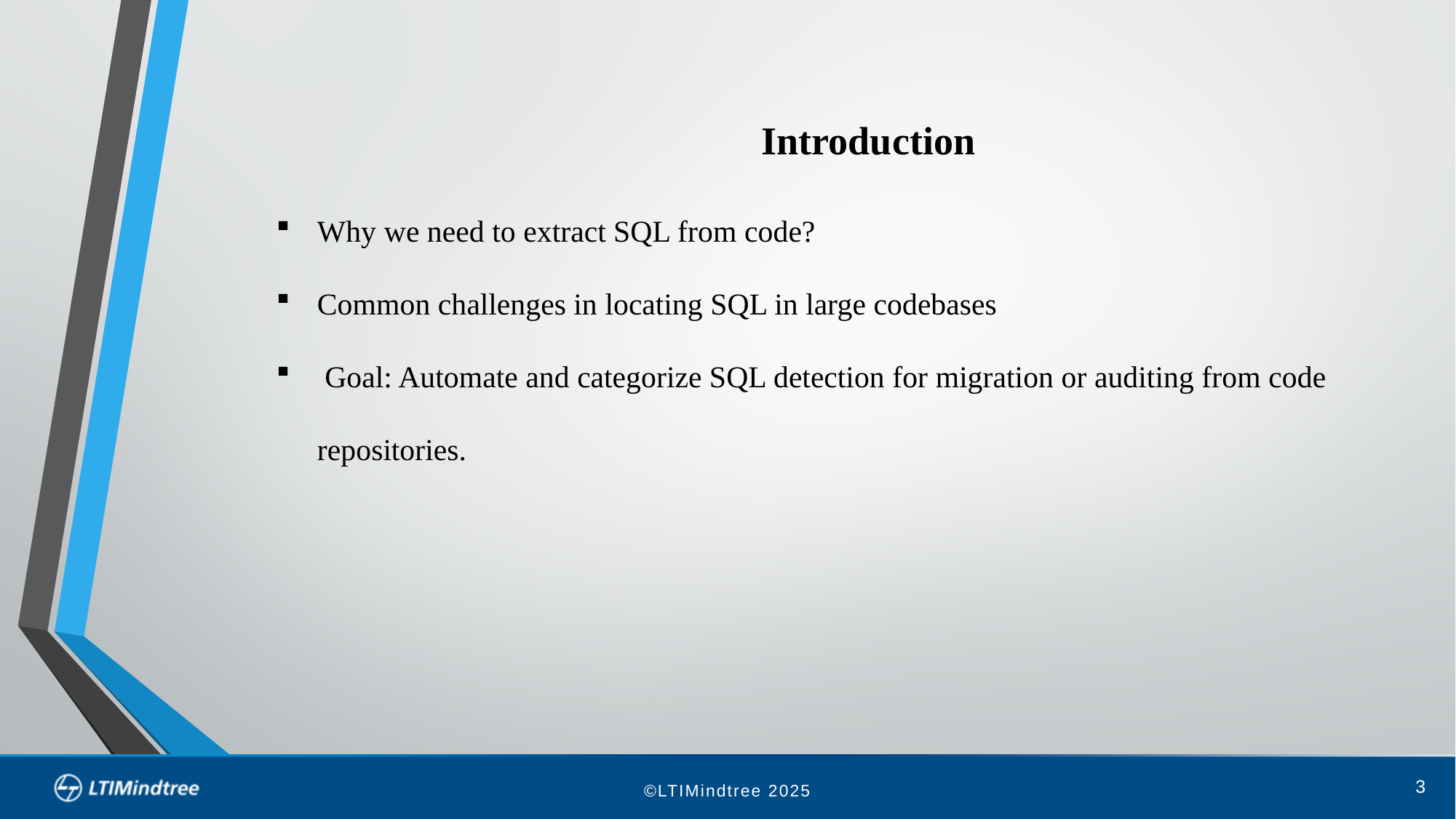

Introduction
Why we need to extract SQL from code?
Common challenges in locating SQL in large codebases
 Goal: Automate and categorize SQL detection for migration or auditing from code repositories.